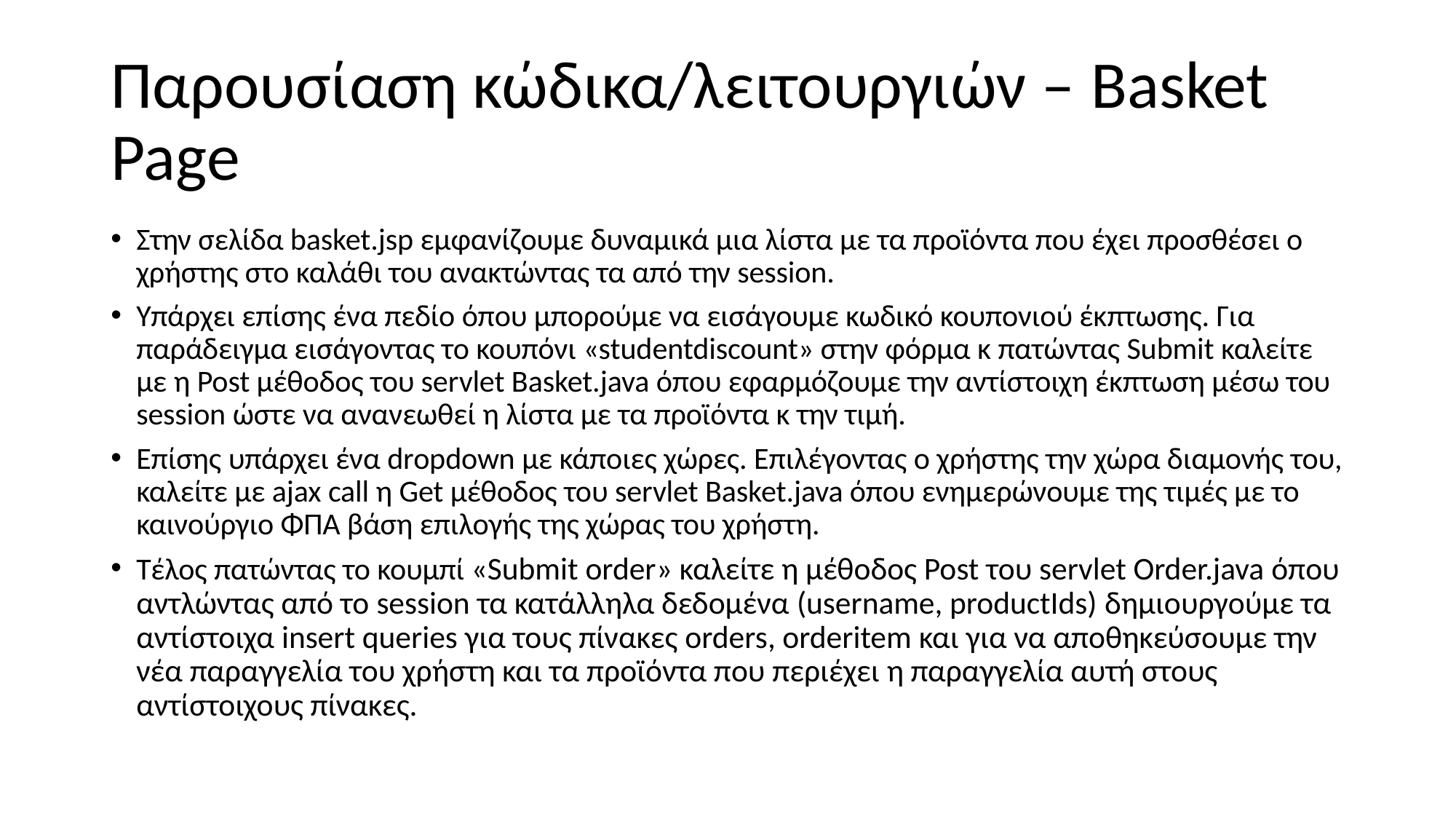

# Παρουσίαση κώδικα/λειτουργιών – Basket Page
Στην σελίδα basket.jsp εμφανίζουμε δυναμικά μια λίστα με τα προϊόντα που έχει προσθέσει ο χρήστης στο καλάθι του ανακτώντας τα από την session.
Υπάρχει επίσης ένα πεδίο όπου μπορούμε να εισάγουμε κωδικό κουπονιού έκπτωσης. Για παράδειγμα εισάγοντας το κουπόνι «studentdiscount» στην φόρμα κ πατώντας Submit καλείτε με η Post μέθοδος του servlet Basket.java όπου εφαρμόζουμε την αντίστοιχη έκπτωση μέσω του session ώστε να ανανεωθεί η λίστα με τα προϊόντα κ την τιμή.
Επίσης υπάρχει ένα dropdown με κάποιες χώρες. Επιλέγοντας ο χρήστης την χώρα διαμονής του, καλείτε με ajax call η Get μέθοδος του servlet Basket.java όπου ενημερώνουμε της τιμές με το καινούργιο ΦΠΑ βάση επιλογής της χώρας του χρήστη.
Τέλος πατώντας το κουμπί «Submit order» καλείτε η μέθοδος Post του servlet Order.java όπου αντλώντας από το session τα κατάλληλα δεδομένα (username, productIds) δημιουργούμε τα αντίστοιχα insert queries για τους πίνακες orders, orderitem και για να αποθηκεύσουμε την νέα παραγγελία του χρήστη και τα προϊόντα που περιέχει η παραγγελία αυτή στους αντίστοιχους πίνακες.